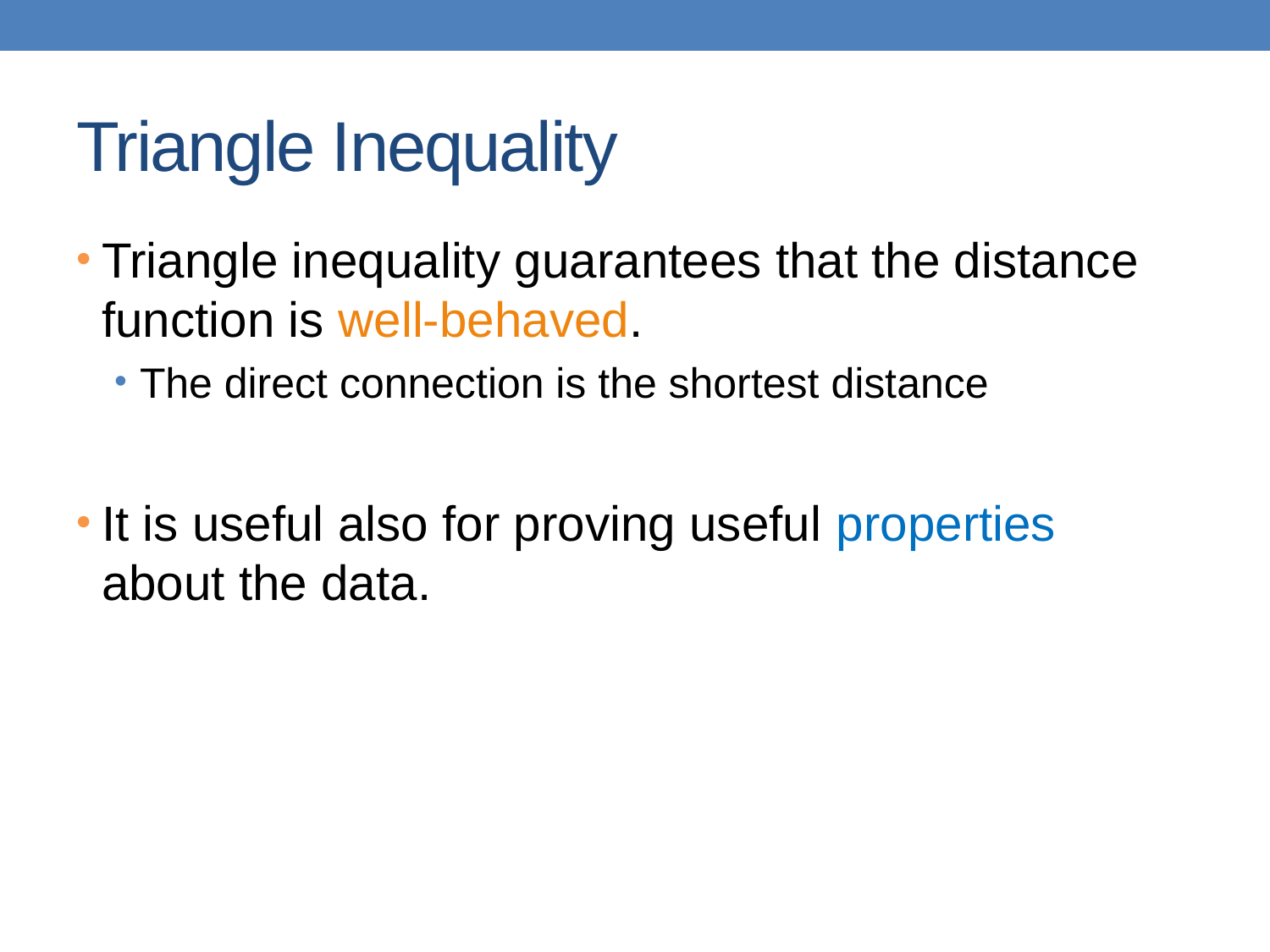

# Triangle Inequality
Triangle inequality guarantees that the distance function is well-behaved.
The direct connection is the shortest distance

It is useful also for proving useful properties about the data.